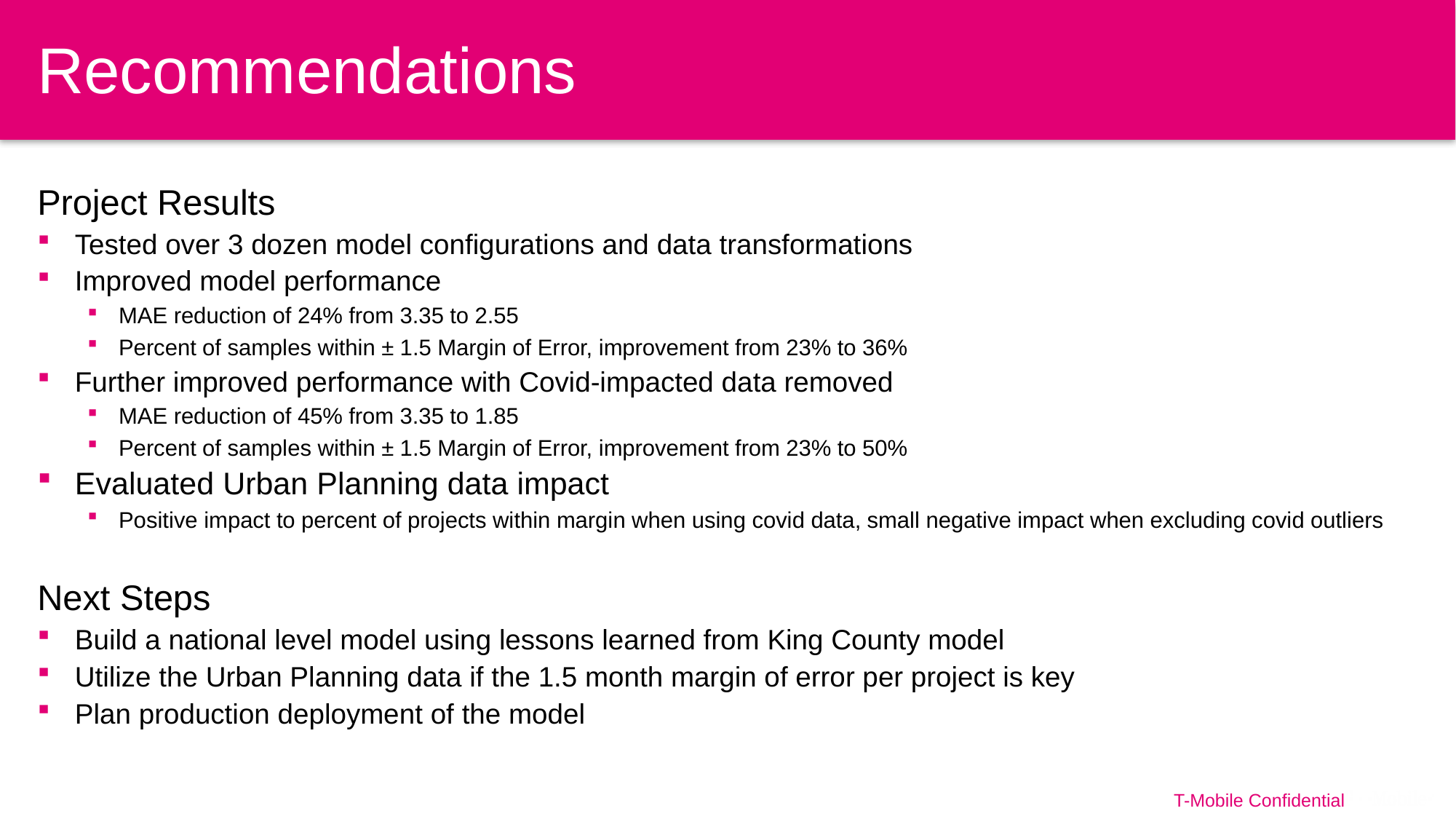

# Recommendations
Project Results
Tested over 3 dozen model configurations and data transformations
Improved model performance
MAE reduction of 24% from 3.35 to 2.55
Percent of samples within ± 1.5 Margin of Error, improvement from 23% to 36%
Further improved performance with Covid-impacted data removed
MAE reduction of 45% from 3.35 to 1.85
Percent of samples within ± 1.5 Margin of Error, improvement from 23% to 50%
Evaluated Urban Planning data impact
Positive impact to percent of projects within margin when using covid data, small negative impact when excluding covid outliers

Next Steps
Build a national level model using lessons learned from King County model
Utilize the Urban Planning data if the 1.5 month margin of error per project is key
Plan production deployment of the model